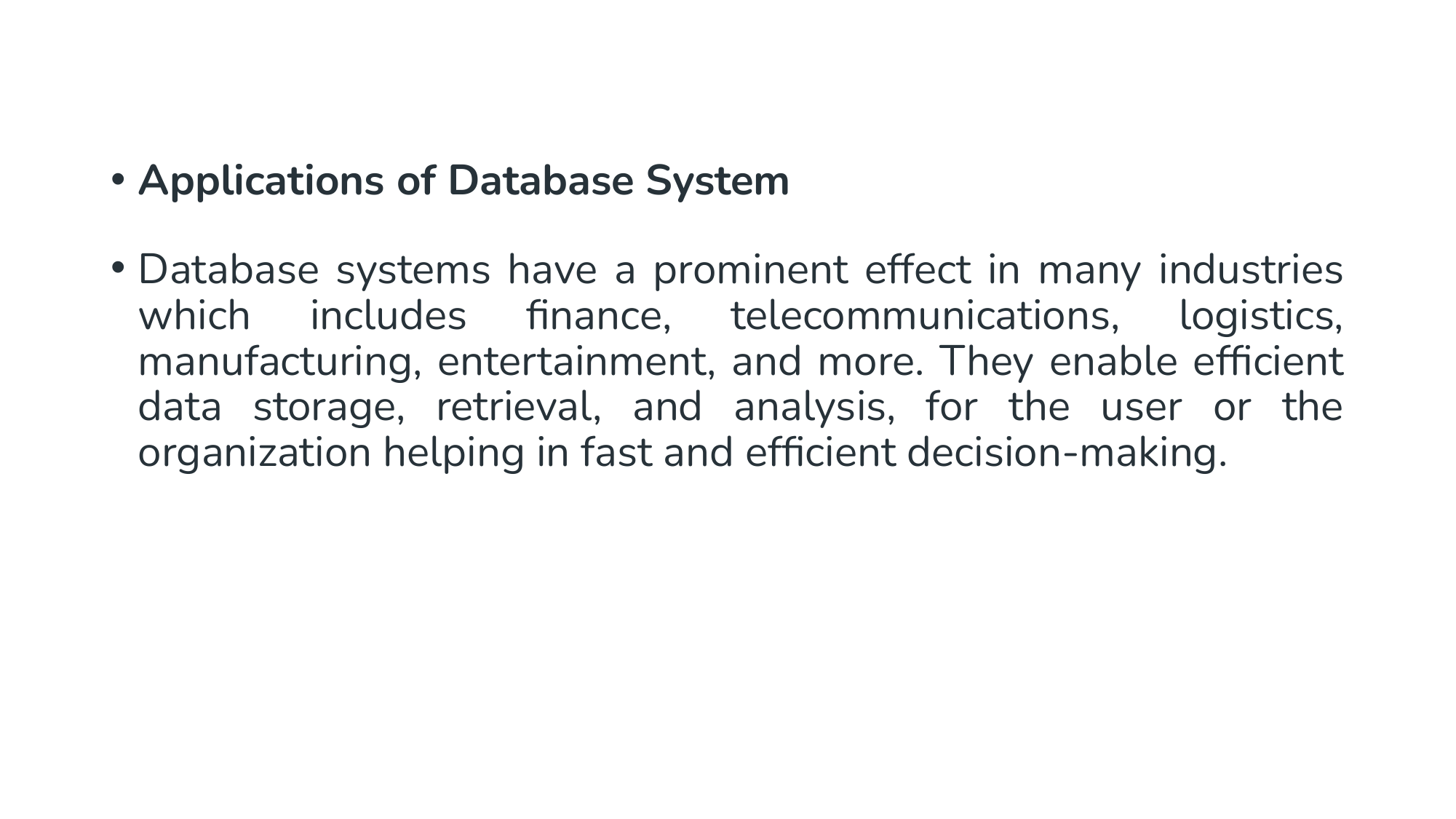

Applications of Database System
Database systems have a prominent effect in many industries which includes finance, telecommunications, logistics, manufacturing, entertainment, and more. They enable efficient data storage, retrieval, and analysis, for the user or the organization helping in fast and efficient decision-making.